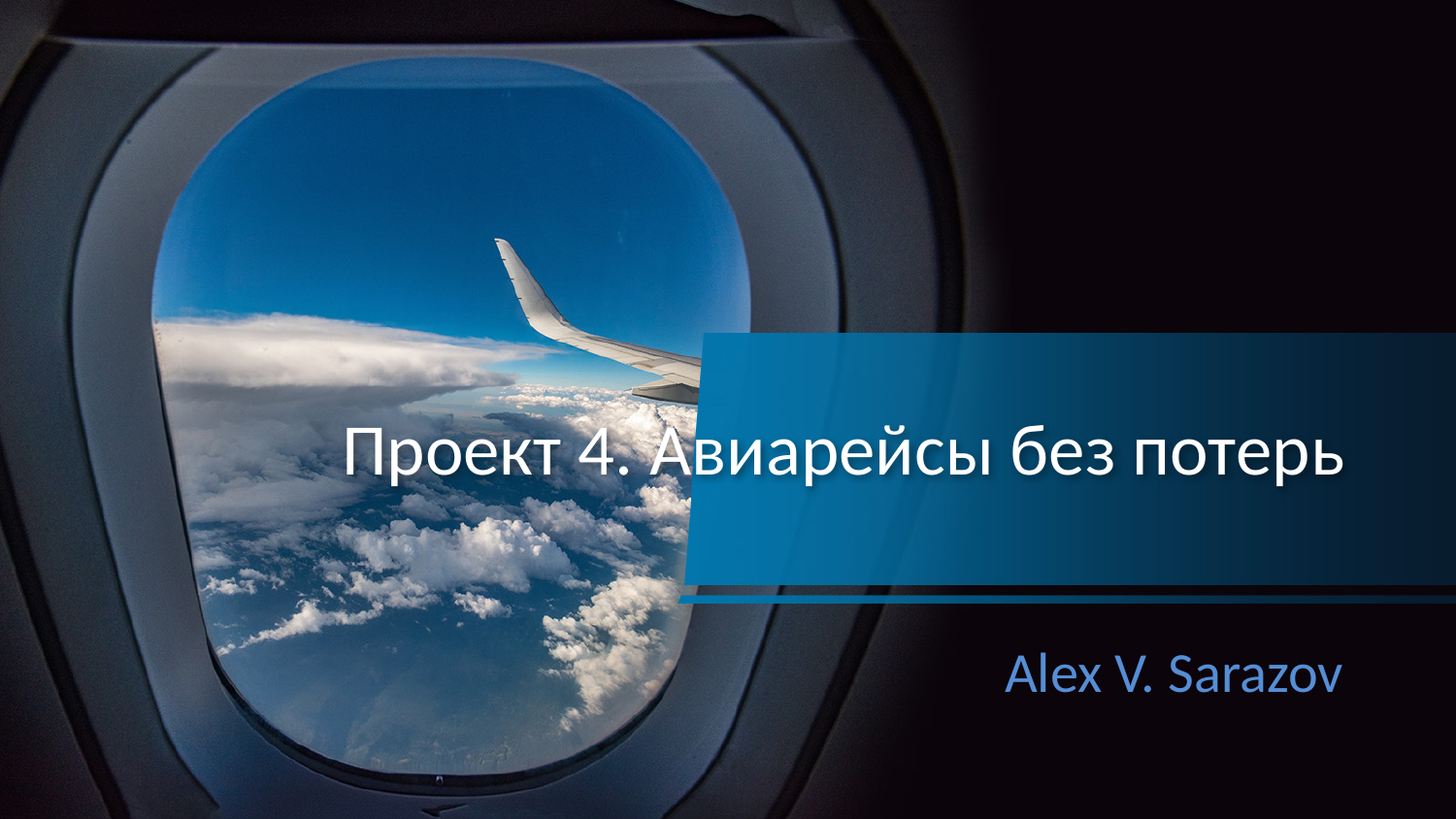

# Проект 4. Авиарейсы без потерь
Alex V. Sarazov